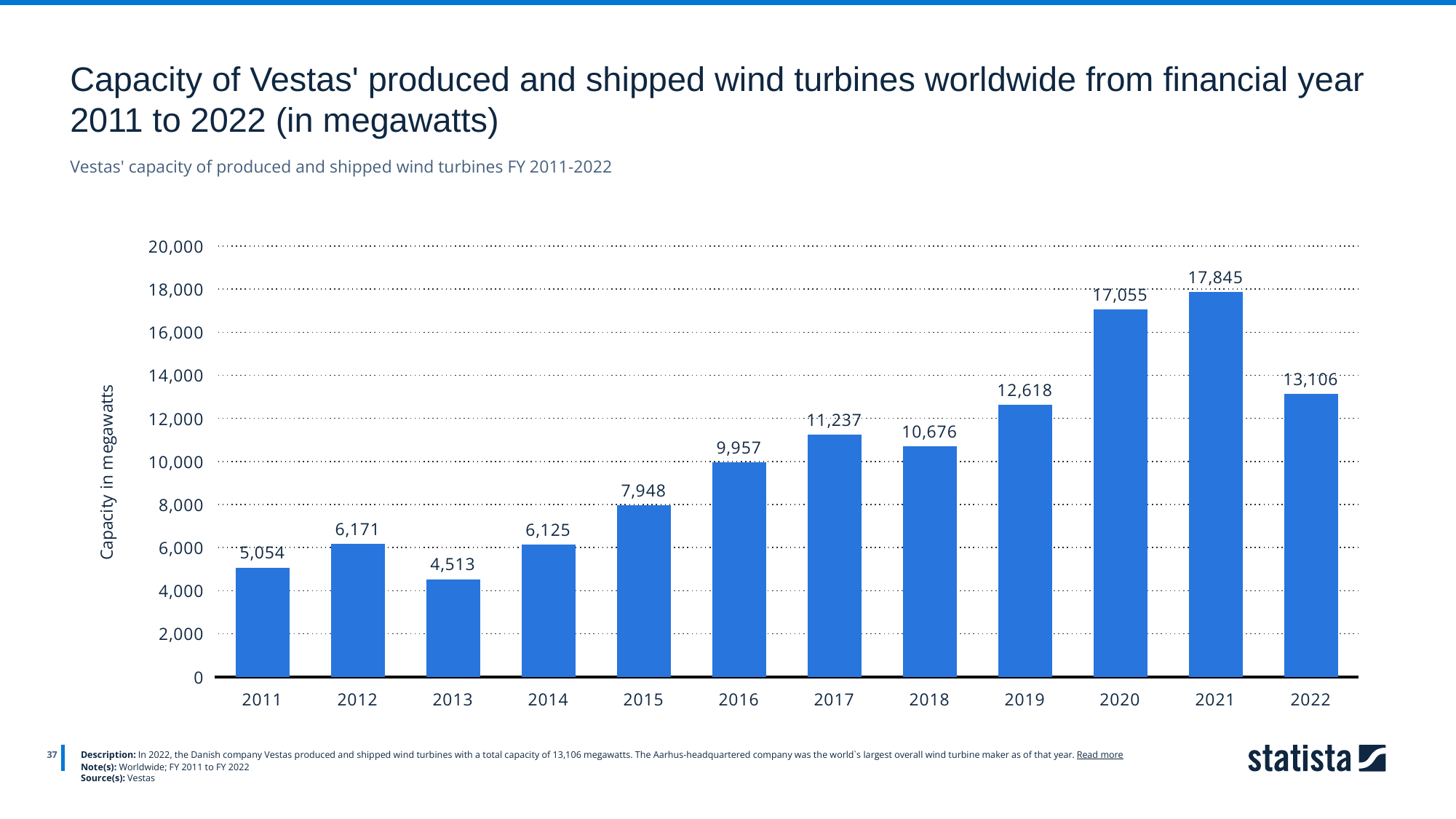

Capacity of Vestas' produced and shipped wind turbines worldwide from financial year 2011 to 2022 (in megawatts)
Vestas' capacity of produced and shipped wind turbines FY 2011-2022

### Chart

| Category | Column1 |
|---|---|
| 2011 | 5054.0 |
| 2012 | 6171.0 |
| 2013 | 4513.0 |
| 2014 | 6125.0 |
| 2015 | 7948.0 |
| 2016 | 9957.0 |
| 2017 | 11237.0 |
| 2018 | 10676.0 |
| 2019 | 12618.0 |
| 2020 | 17055.0 |
| 2021 | 17845.0 |
| 2022 | 13106.0 |
37
Description: In 2022, the Danish company Vestas produced and shipped wind turbines with a total capacity of 13,106 megawatts. The Aarhus-headquartered company was the world`s largest overall wind turbine maker as of that year. Read more
Note(s): Worldwide; FY 2011 to FY 2022
Source(s): Vestas